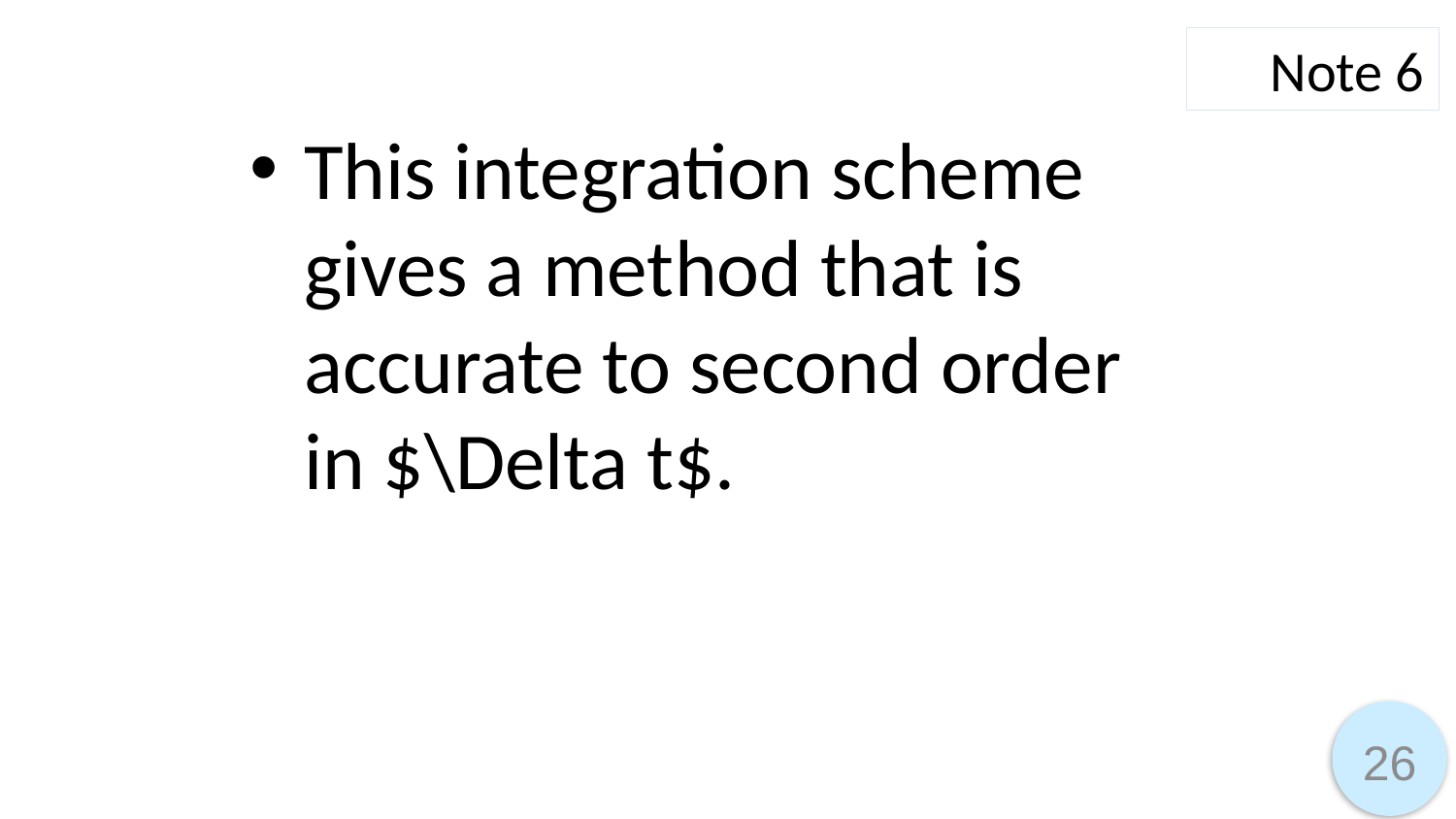

Note 6
This integration scheme gives a method that is accurate to second order in $\Delta t$.
26